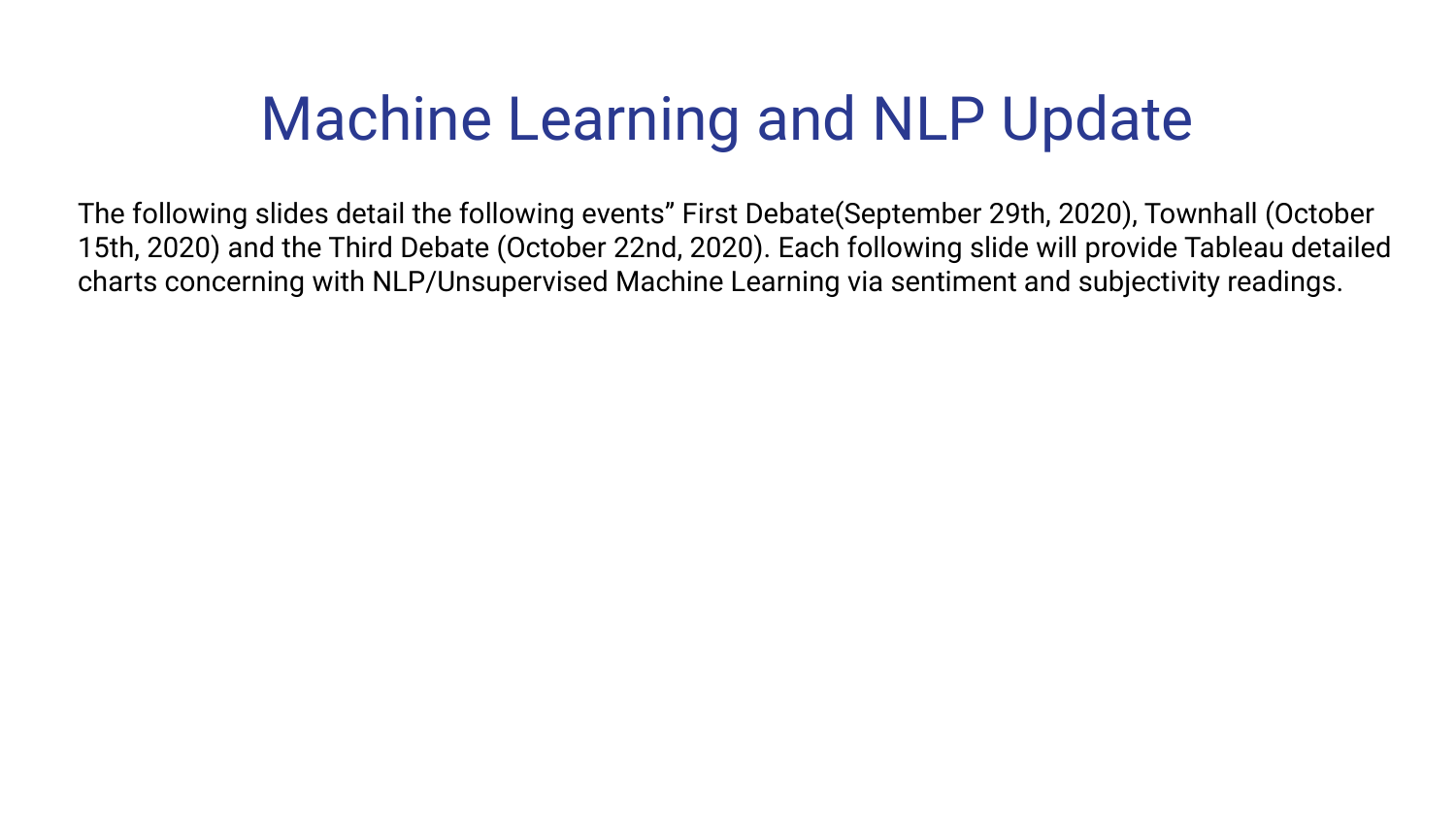

# Machine Learning and NLP Update

The following slides detail the following events” First Debate(September 29th, 2020), Townhall (October 15th, 2020) and the Third Debate (October 22nd, 2020). Each following slide will provide Tableau detailed charts concerning with NLP/Unsupervised Machine Learning via sentiment and subjectivity readings.